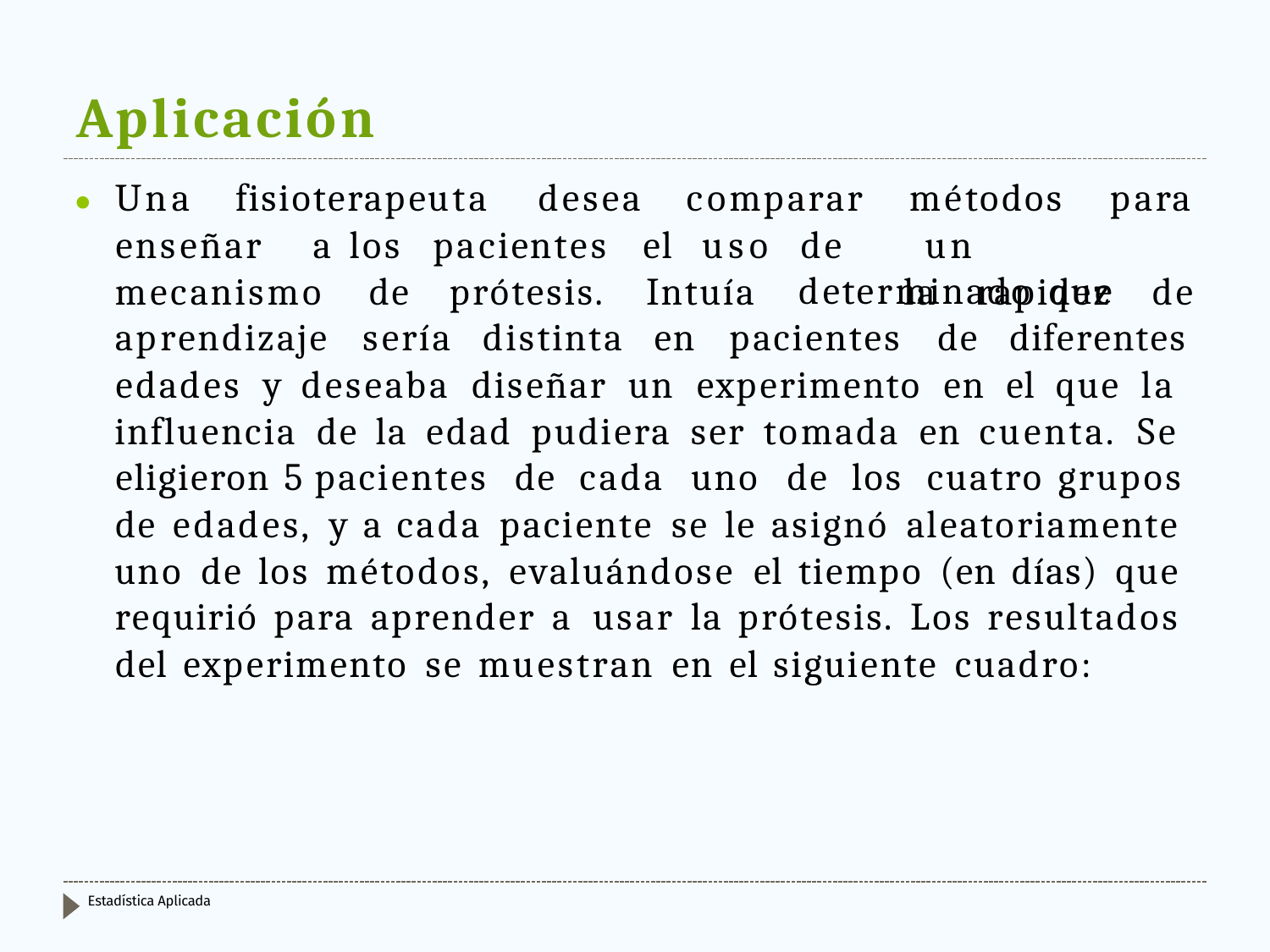

# Aplicación
⦁	Una	fisioterapeuta	desea	comparar	métodos	para
enseñar	a	los	pacientes	el
uso
de	un	determinado  que
la	rapidez	de
mecanismo		de	prótesis.  aprendizaje	sería	distinta
Intuía
en	pacientes	de	diferentes
edades y deseaba diseñar un experimento en el que la  influencia de la edad pudiera ser tomada en cuenta. Se  eligieron 5 pacientes  de  cada  uno  de  los  cuatro grupos  de edades, y a cada paciente se le asignó aleatoriamente  uno de los métodos, evaluándose el tiempo (en días) que  requirió para aprender a usar la prótesis. Los resultados  del experimento se muestran en el siguiente cuadro:
Estadística Aplicada